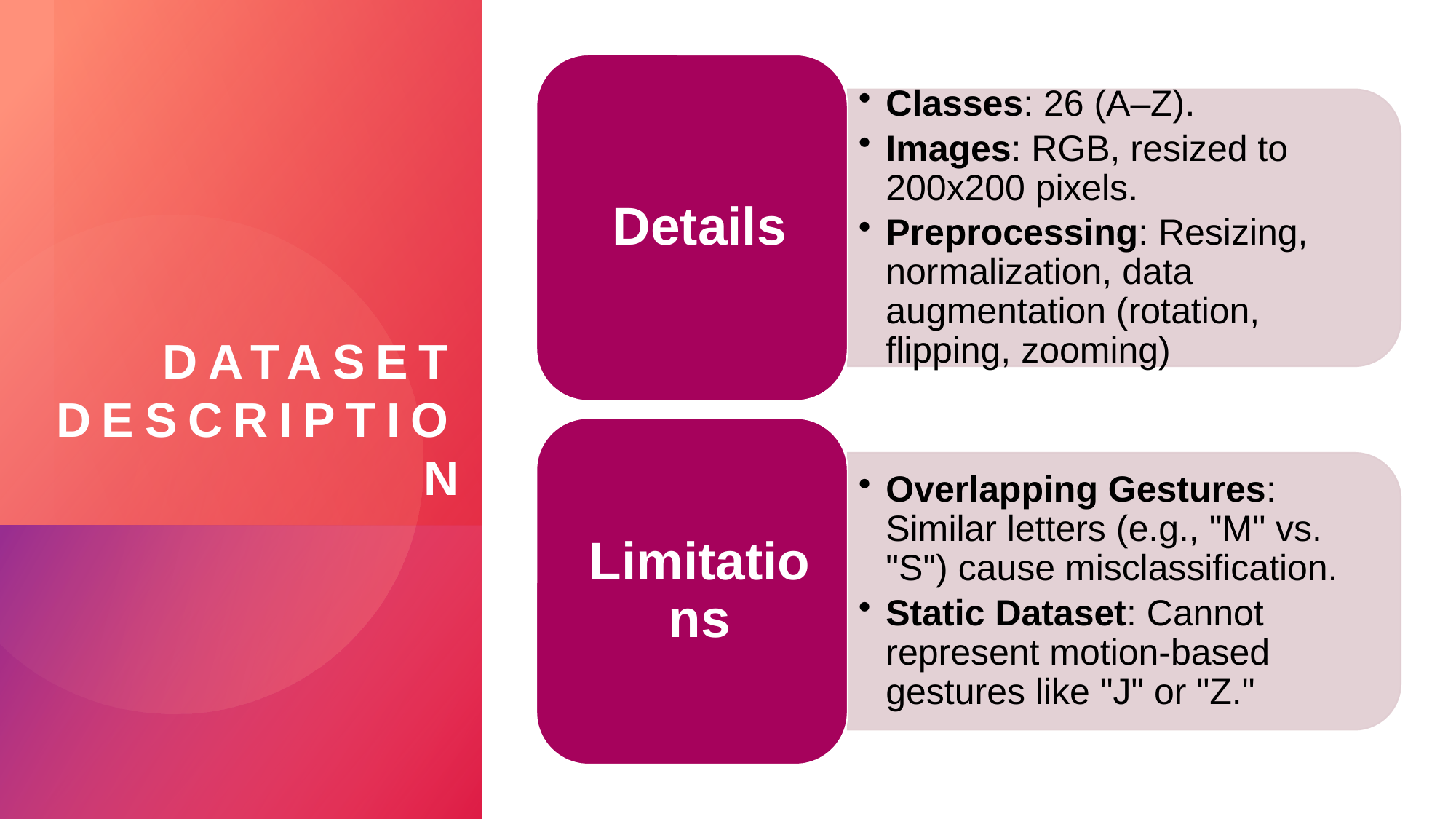

Classes: 26 (A–Z).
Images: RGB, resized to 200x200 pixels.
Preprocessing: Resizing, normalization, data augmentation (rotation, flipping, zooming)
Details
Overlapping Gestures: Similar letters (e.g., "M" vs. "S") cause misclassification.
Static Dataset: Cannot represent motion-based gestures like "J" or "Z."
Limitations
# Dataset Description